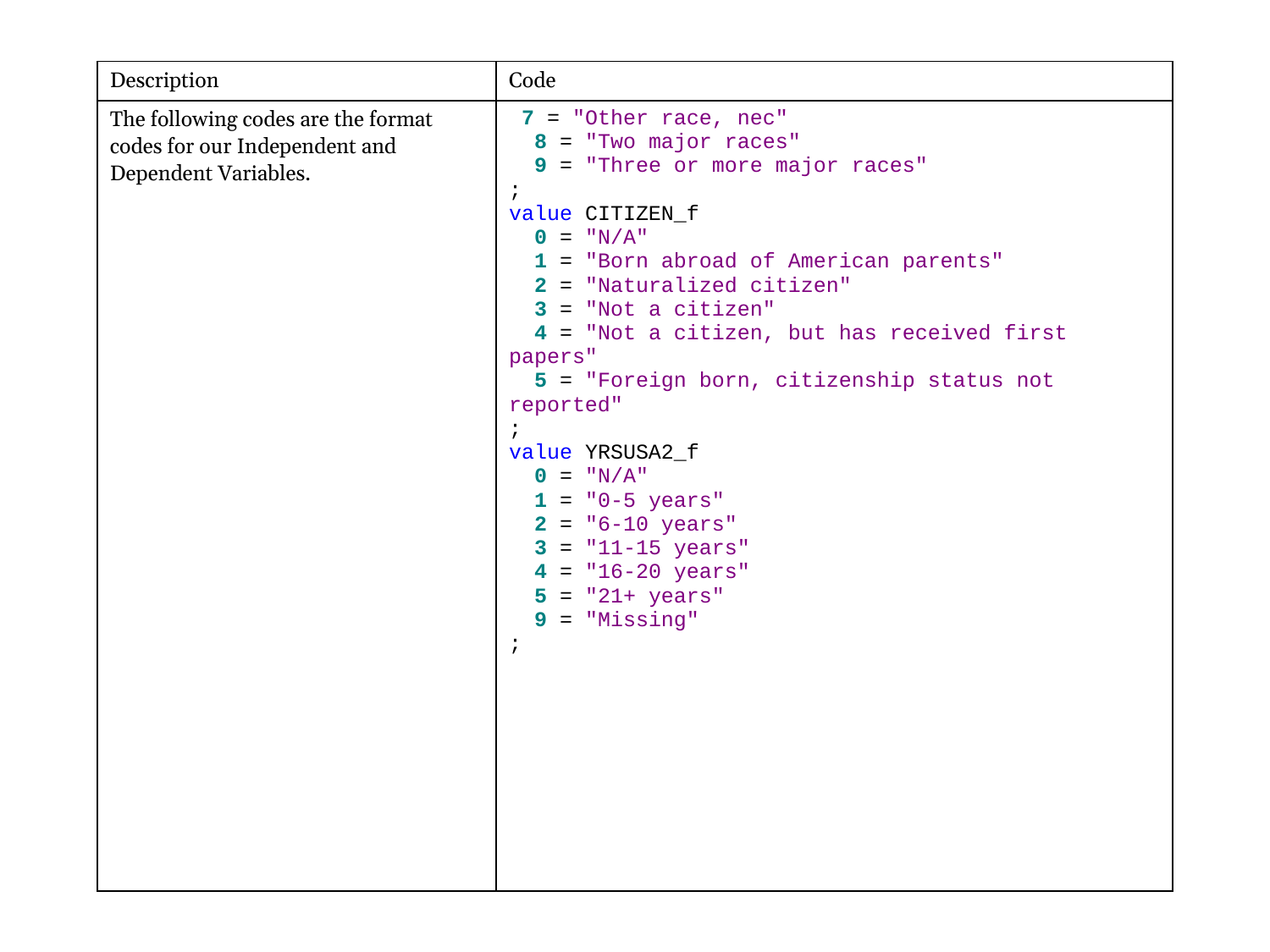

| Description | Code |
| --- | --- |
| The following codes are the format codes for our Independent and Dependent Variables. | 7 = "Other race, nec" 8 = "Two major races" 9 = "Three or more major races" ; value CITIZEN\_f 0 = "N/A" 1 = "Born abroad of American parents" 2 = "Naturalized citizen" 3 = "Not a citizen" 4 = "Not a citizen, but has received first papers" 5 = "Foreign born, citizenship status not reported" ; value YRSUSA2\_f 0 = "N/A" 1 = "0-5 years" 2 = "6-10 years" 3 = "11-15 years" 4 = "16-20 years" 5 = "21+ years" 9 = "Missing" ; |